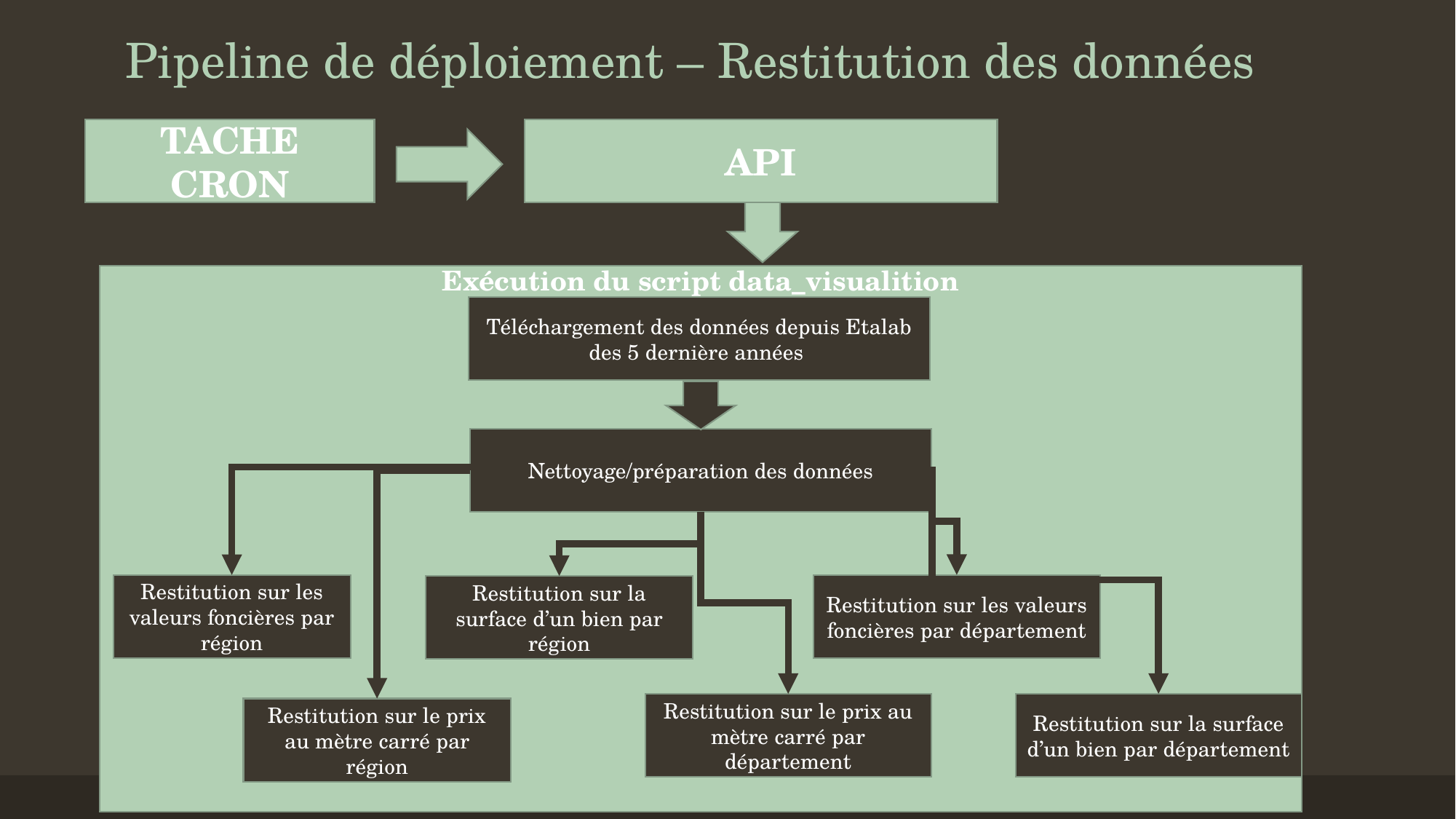

# Pipeline de déploiement – Restitution des données
TACHE CRON
API

Exécution du script data_visualition

Téléchargement des données depuis Etalab des 5 dernière années

Nettoyage/préparation des données
Restitution sur les valeurs foncières par département
Restitution sur les valeurs foncières par région
Restitution sur la surface d’un bien par région
Restitution sur la surface d’un bien par département
Restitution sur le prix au mètre carré par département
Restitution sur le prix au mètre carré par région